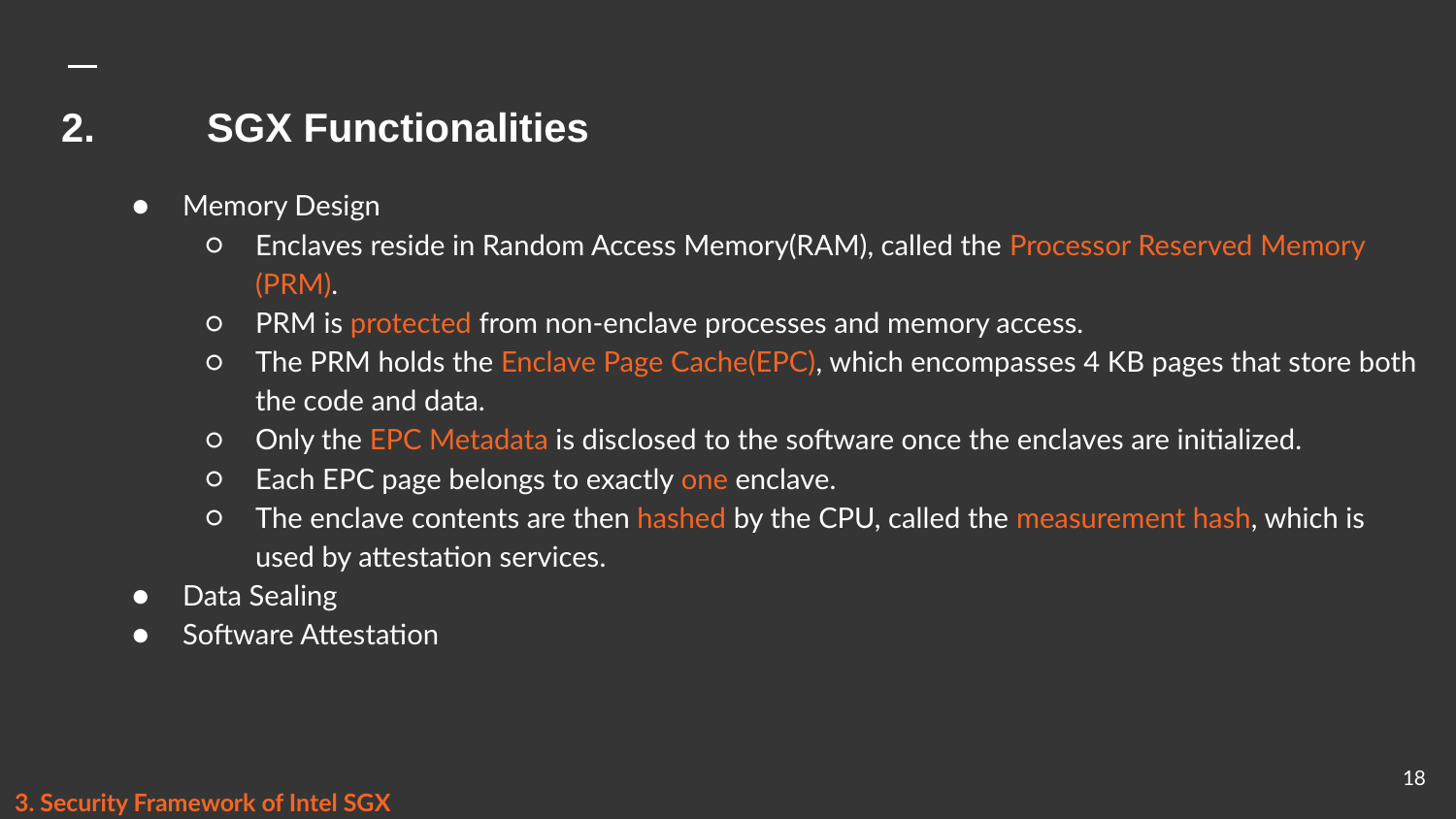

# 2. 	SGX Functionalities
Memory Design
Enclaves reside in Random Access Memory(RAM), called the Processor Reserved Memory (PRM).
PRM is protected from non-enclave processes and memory access.
The PRM holds the Enclave Page Cache(EPC), which encompasses 4 KB pages that store both the code and data.
Only the EPC Metadata is disclosed to the software once the enclaves are initialized.
Each EPC page belongs to exactly one enclave.
The enclave contents are then hashed by the CPU, called the measurement hash, which is used by attestation services.
Data Sealing
Software Attestation

18
3. Security Framework of Intel SGX